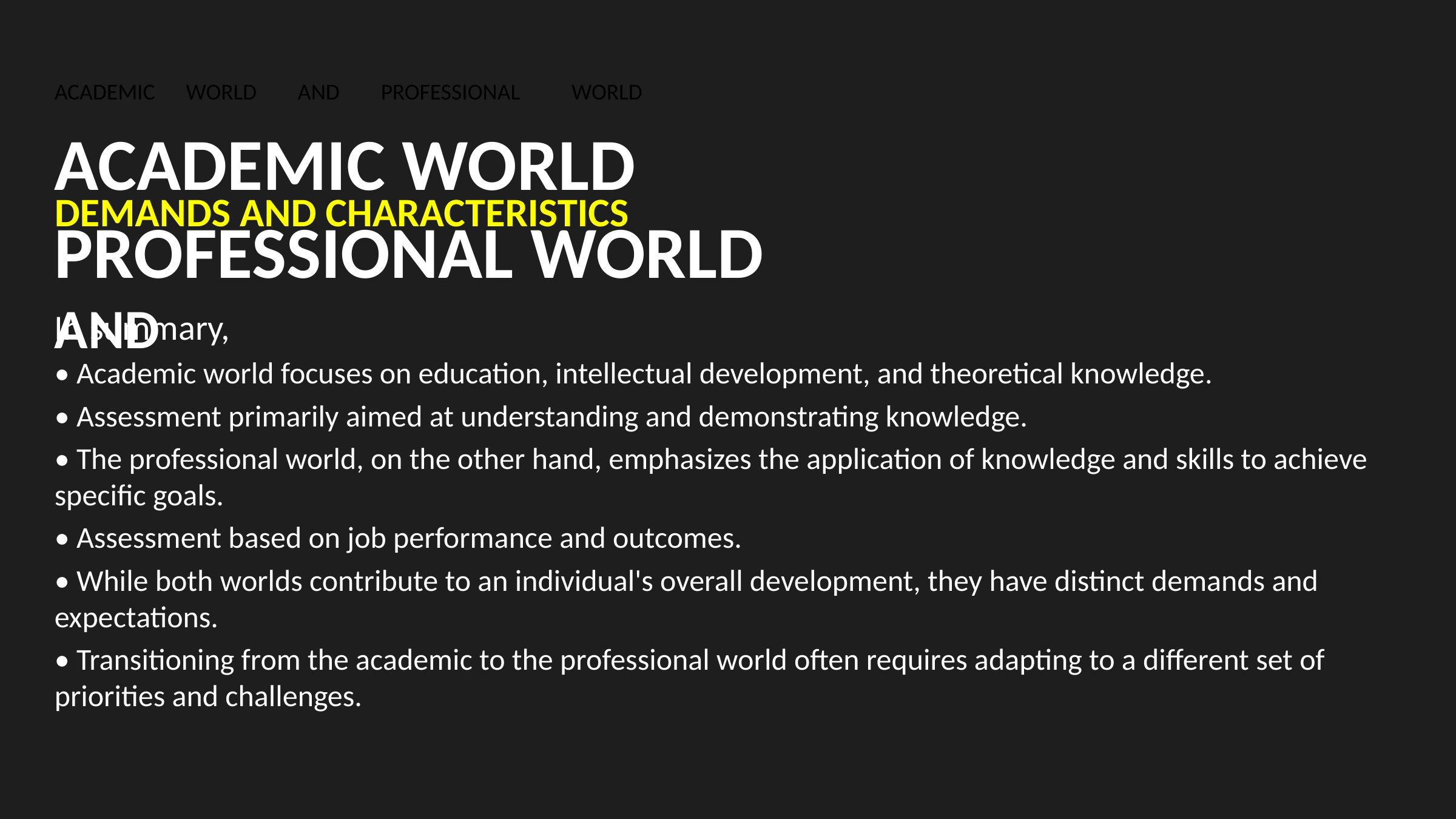

#

ACADEMIC      WORLD        AND        PROFESSIONAL          WORLD
ACADEMIC WORLD
PROFESSIONAL WORLD
AND

DEMANDS AND CHARACTERISTICS

In summary,
• Academic world focuses on education, intellectual development, and theoretical knowledge.
• Assessment primarily aimed at understanding and demonstrating knowledge.
• The professional world, on the other hand, emphasizes the application of knowledge and skills to achieve specific goals.
• Assessment based on job performance and outcomes.
• While both worlds contribute to an individual's overall development, they have distinct demands and expectations.
• Transitioning from the academic to the professional world often requires adapting to a different set of priorities and challenges.